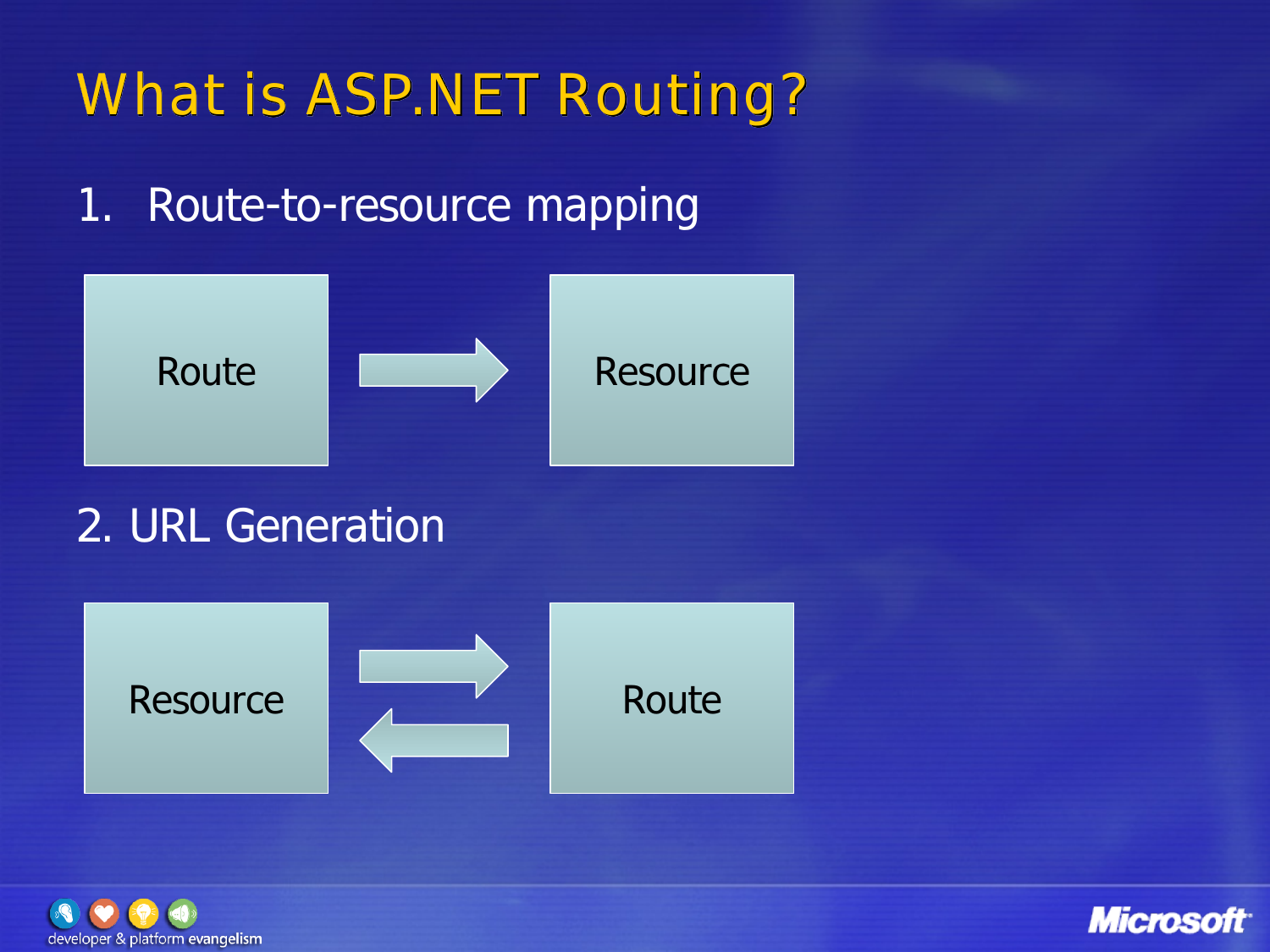

# What is ASP.NET Routing?
Route-to-resource mapping

2. URL Generation

Route
Resource

Resource
Route